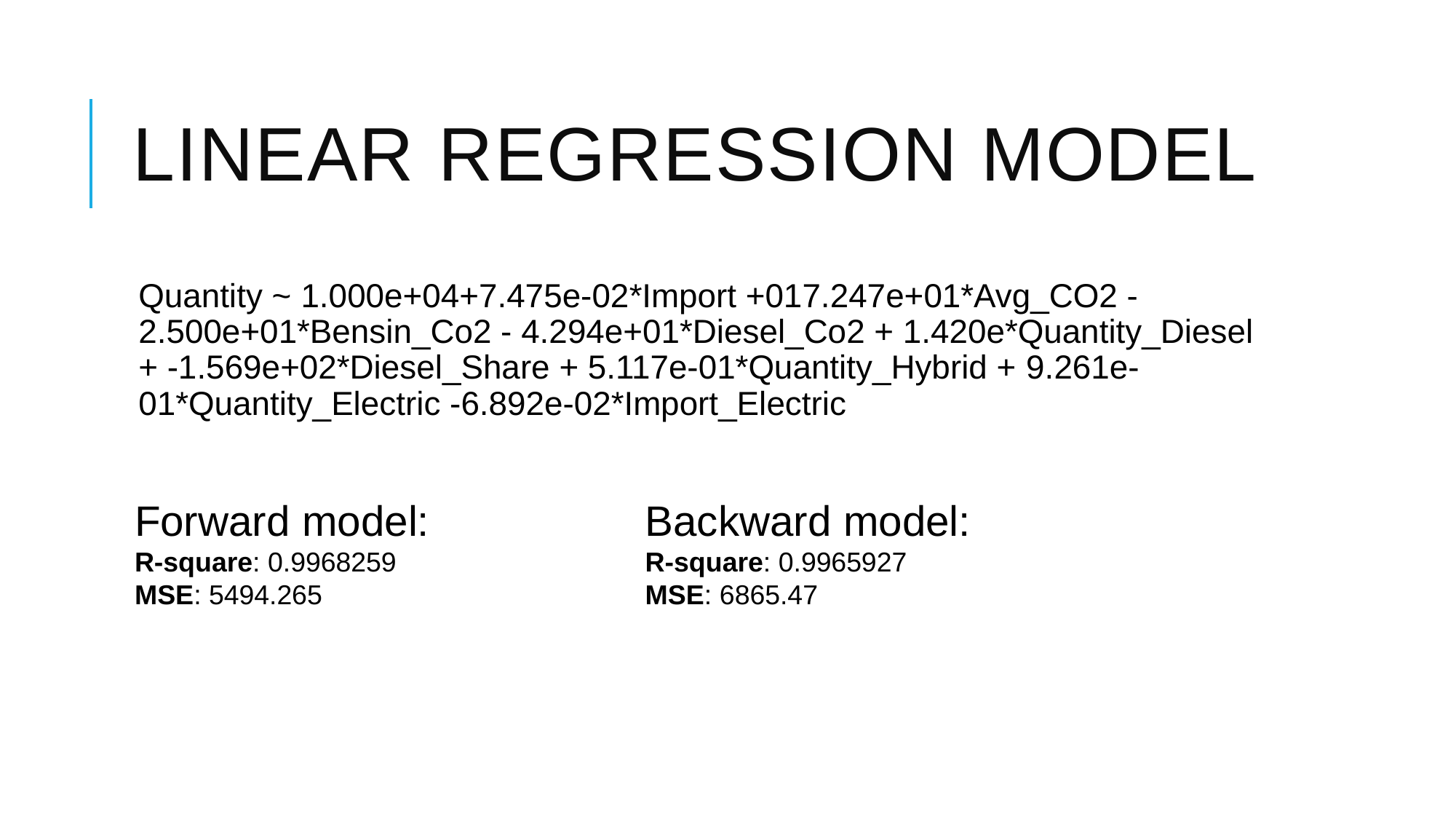

# Linear Regression model
Quantity ~ 1.000e+04+7.475e-02*Import +017.247e+01*Avg_CO2 -2.500e+01*Bensin_Co2 - 4.294e+01*Diesel_Co2 + 1.420e*Quantity_Diesel + -1.569e+02*Diesel_Share + 5.117e-01*Quantity_Hybrid + 9.261e-01*Quantity_Electric -6.892e-02*Import_Electric

Forward model:
R-square: 0.9968259
MSE: 5494.265

Backward model:
R-square: 0.9965927
MSE: 6865.47